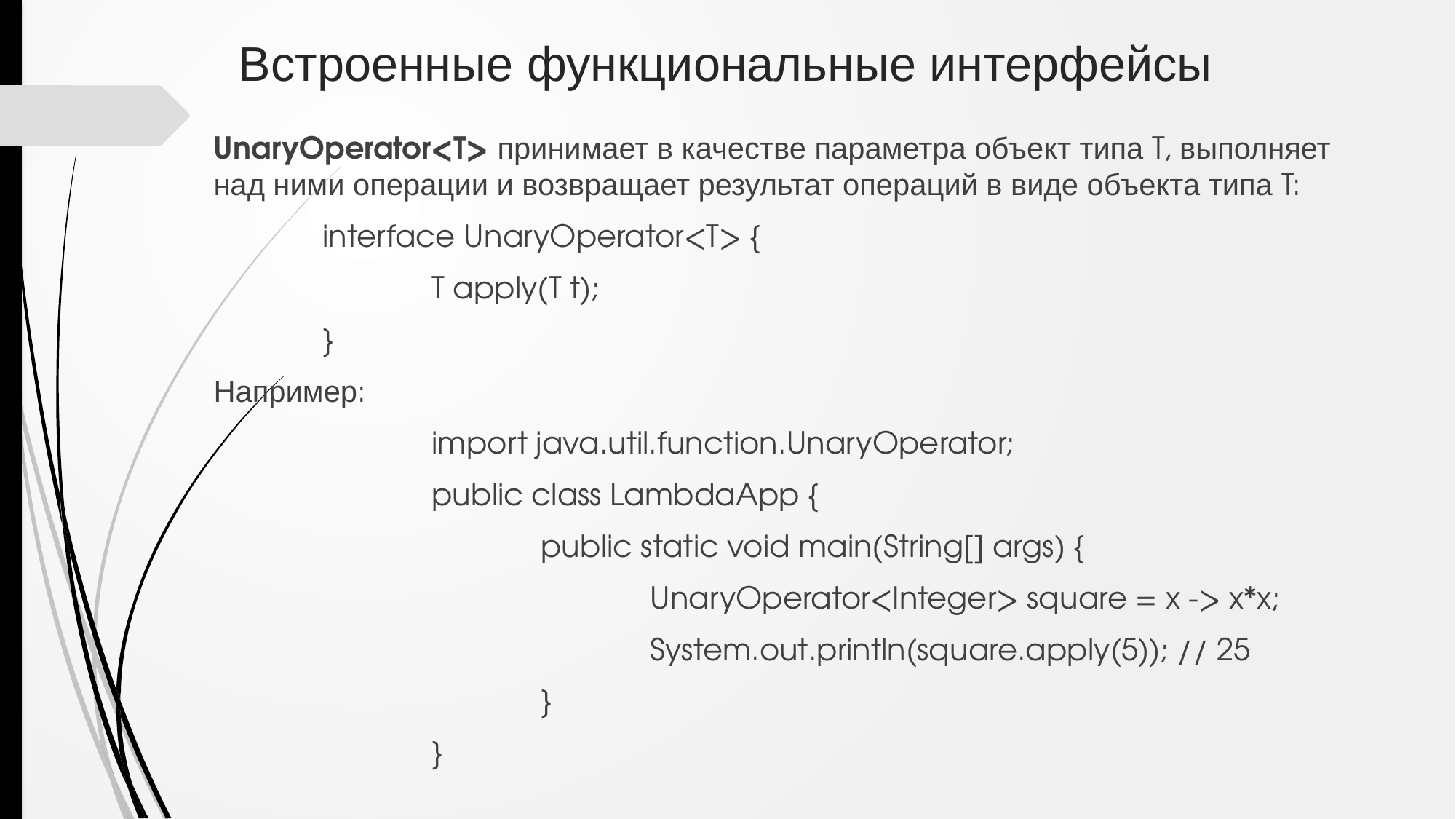

# Встроенные функциональные интерфейсы
UnaryOperator<T> принимает в качестве параметра объект типа T, выполняет над ними операции и возвращает результат операций в виде объекта типа T:
	interface UnaryOperator<T> {
		T apply(T t);
	}
Например:
		import java.util.function.UnaryOperator;
		public class LambdaApp {
			public static void main(String[] args) {
				UnaryOperator<Integer> square = x -> x*x;
				System.out.println(square.apply(5)); // 25
			}
		}